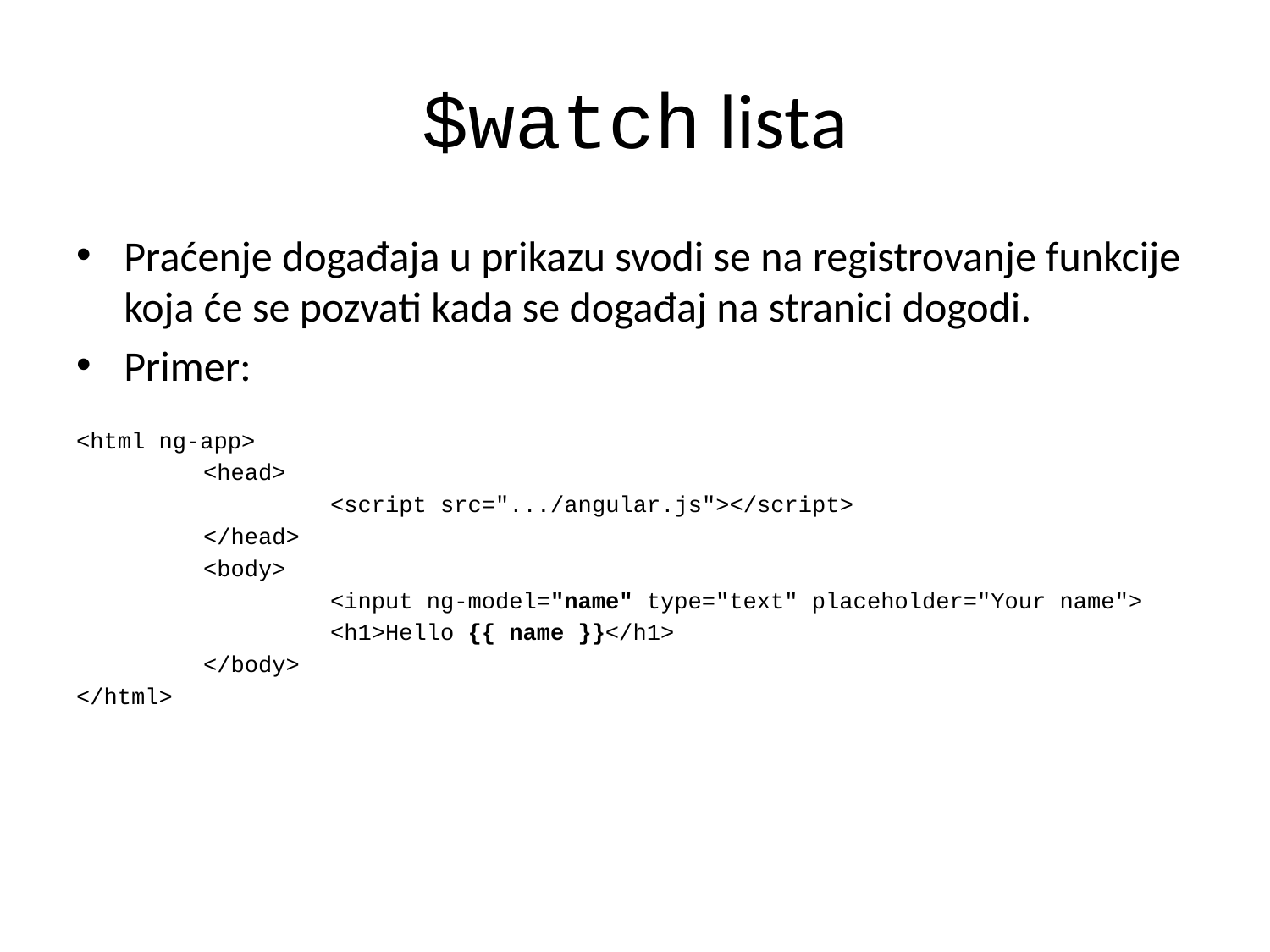

# $watch lista
Praćenje događaja u prikazu svodi se na registrovanje funkcije koja će se pozvati kada se događaj na stranici dogodi.
Primer:

<html ng-app>
	<head>
		<script src=".../angular.js"></script>
	</head>
	<body>
		<input ng-model="name" type="text" placeholder="Your name">
		<h1>Hello {{ name }}</h1>
	</body>
</html>